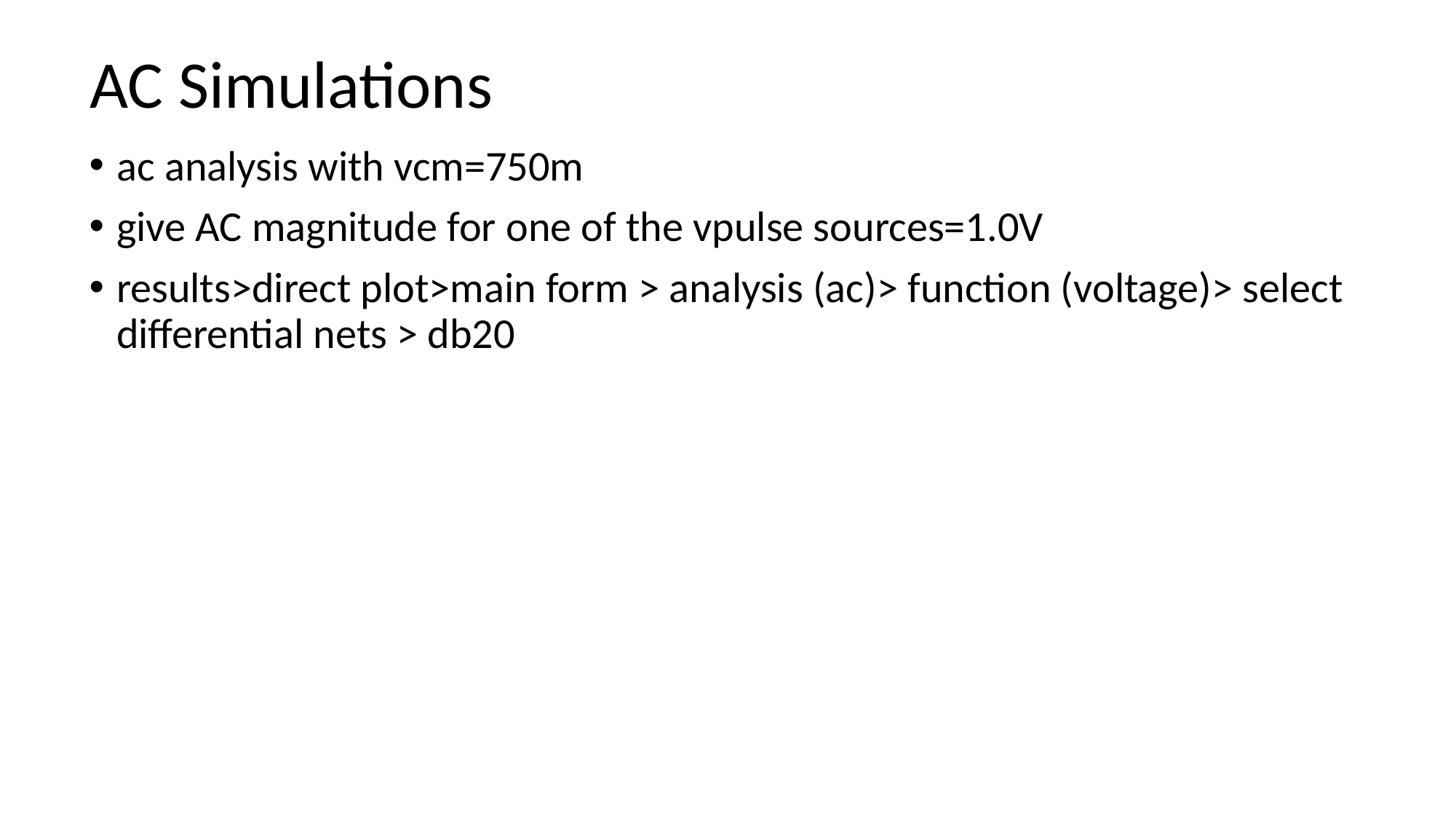

# AC Simulations
ac analysis with vcm=750m
give AC magnitude for one of the vpulse sources=1.0V
results>direct plot>main form > analysis (ac)> function (voltage)> select differential nets > db20